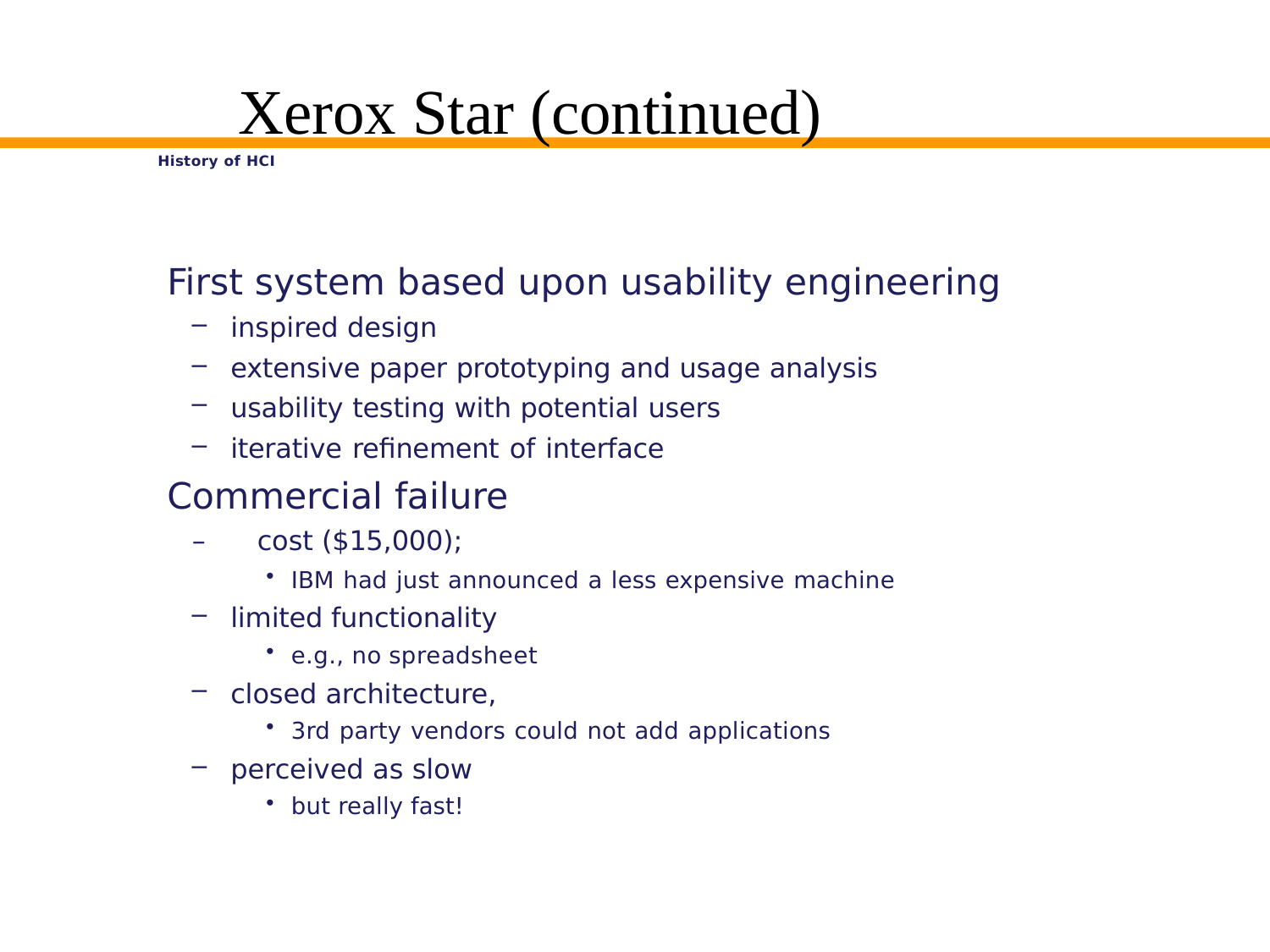

# Xerox Star (continued)
History of HCI
First system based upon usability engineering
inspired design
extensive paper prototyping and usage analysis
usability testing with potential users
iterative refinement of interface
Commercial failure
–	cost ($15,000);
IBM had just announced a less expensive machine
limited functionality
e.g., no spreadsheet
closed architecture,
3rd party vendors could not add applications
perceived as slow
but really fast!